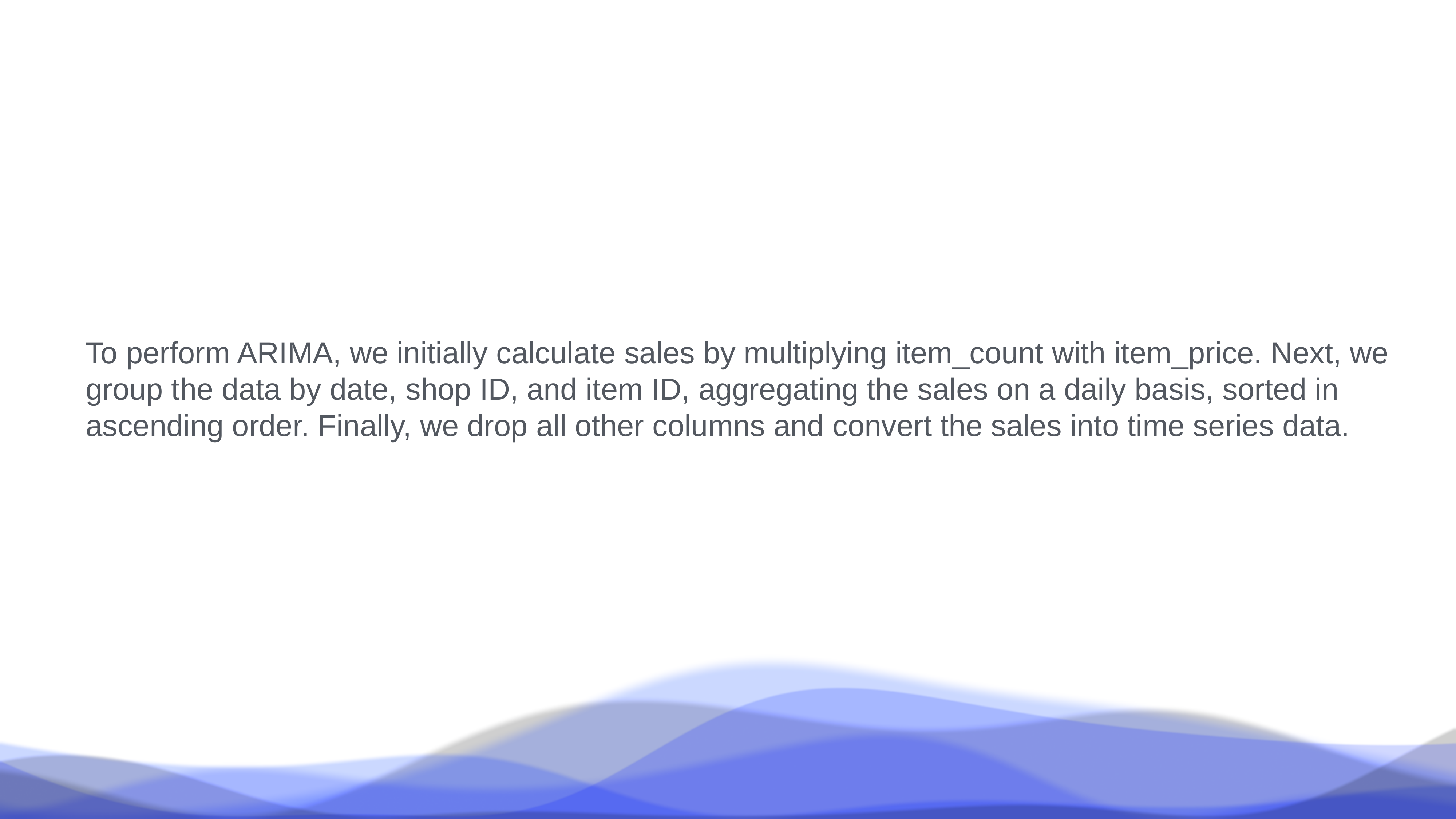

# To perform ARIMA, we initially calculate sales by multiplying item_count with item_price. Next, we group the data by date, shop ID, and item ID, aggregating the sales on a daily basis, sorted in ascending order. Finally, we drop all other columns and convert the sales into time series data.